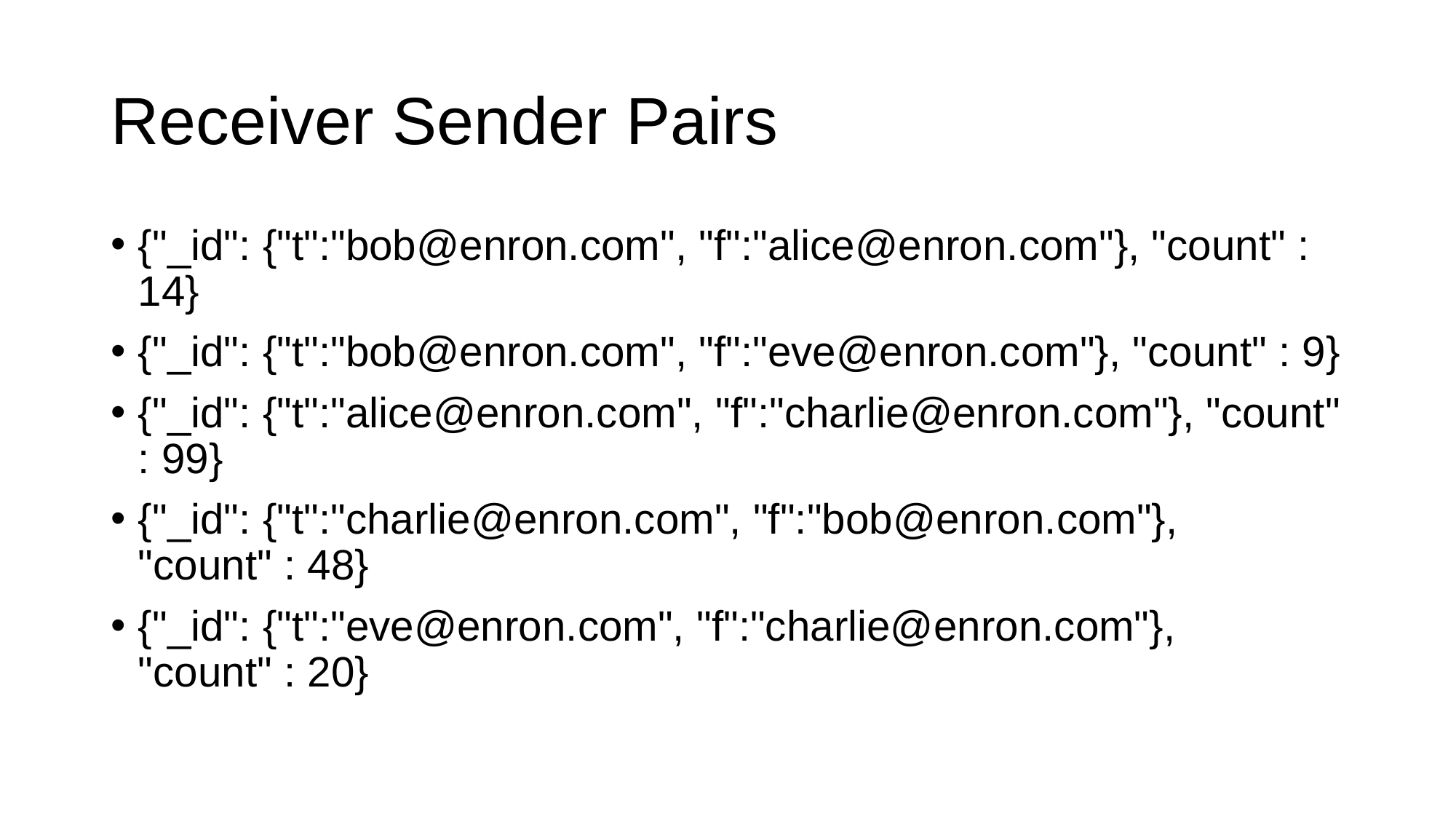

# Receiver Sender Pairs
{"_id": {"t":"bob@enron.com", "f":"alice@enron.com"}, "count" : 14}
{"_id": {"t":"bob@enron.com", "f":"eve@enron.com"}, "count" : 9}
{"_id": {"t":"alice@enron.com", "f":"charlie@enron.com"}, "count" : 99}
{"_id": {"t":"charlie@enron.com", "f":"bob@enron.com"}, "count" : 48}
{"_id": {"t":"eve@enron.com", "f":"charlie@enron.com"}, "count" : 20}